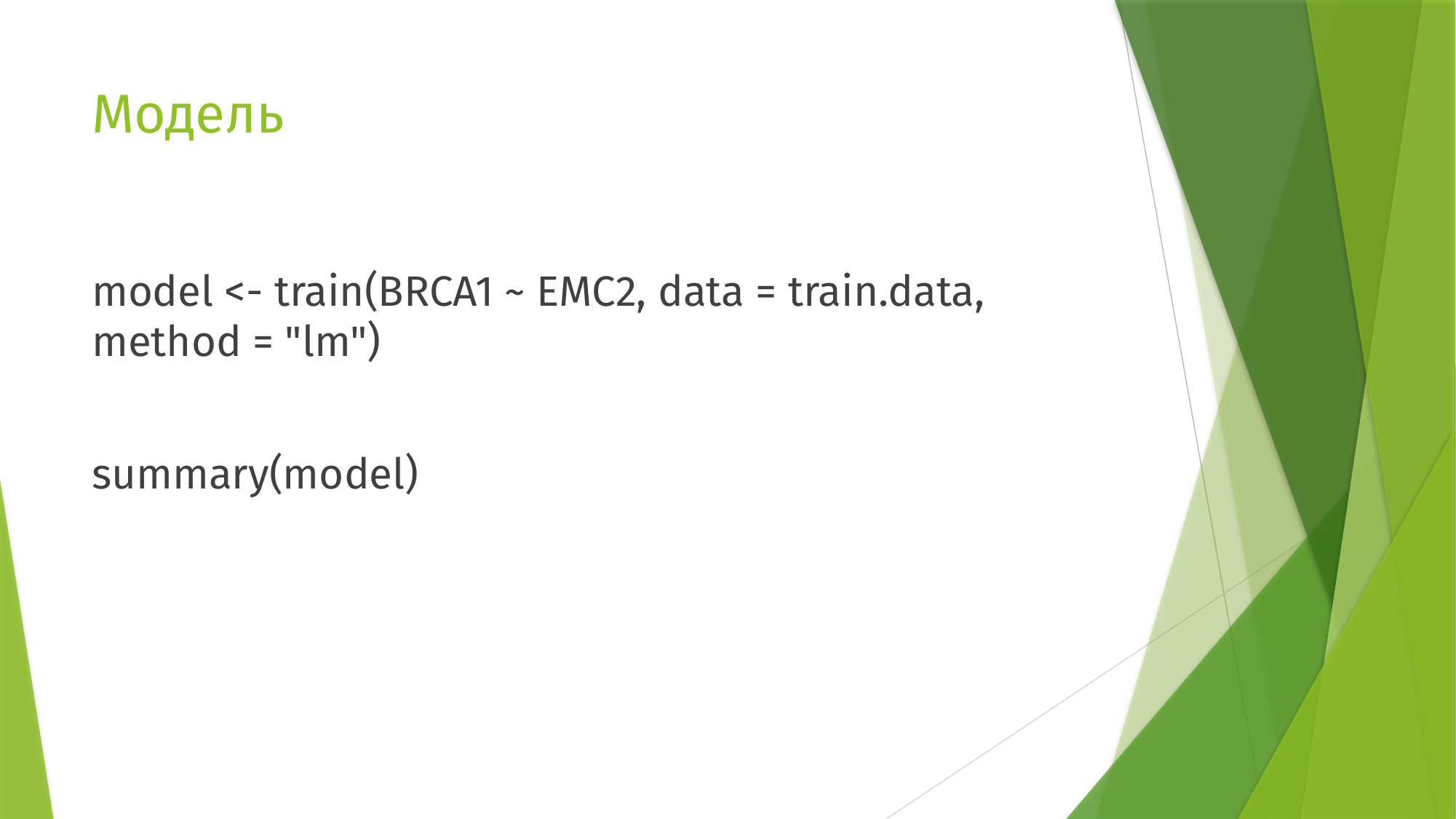

# Модель
model <- train(BRCA1 ~ EMC2, data = train.data, method = "lm")

summary(model)